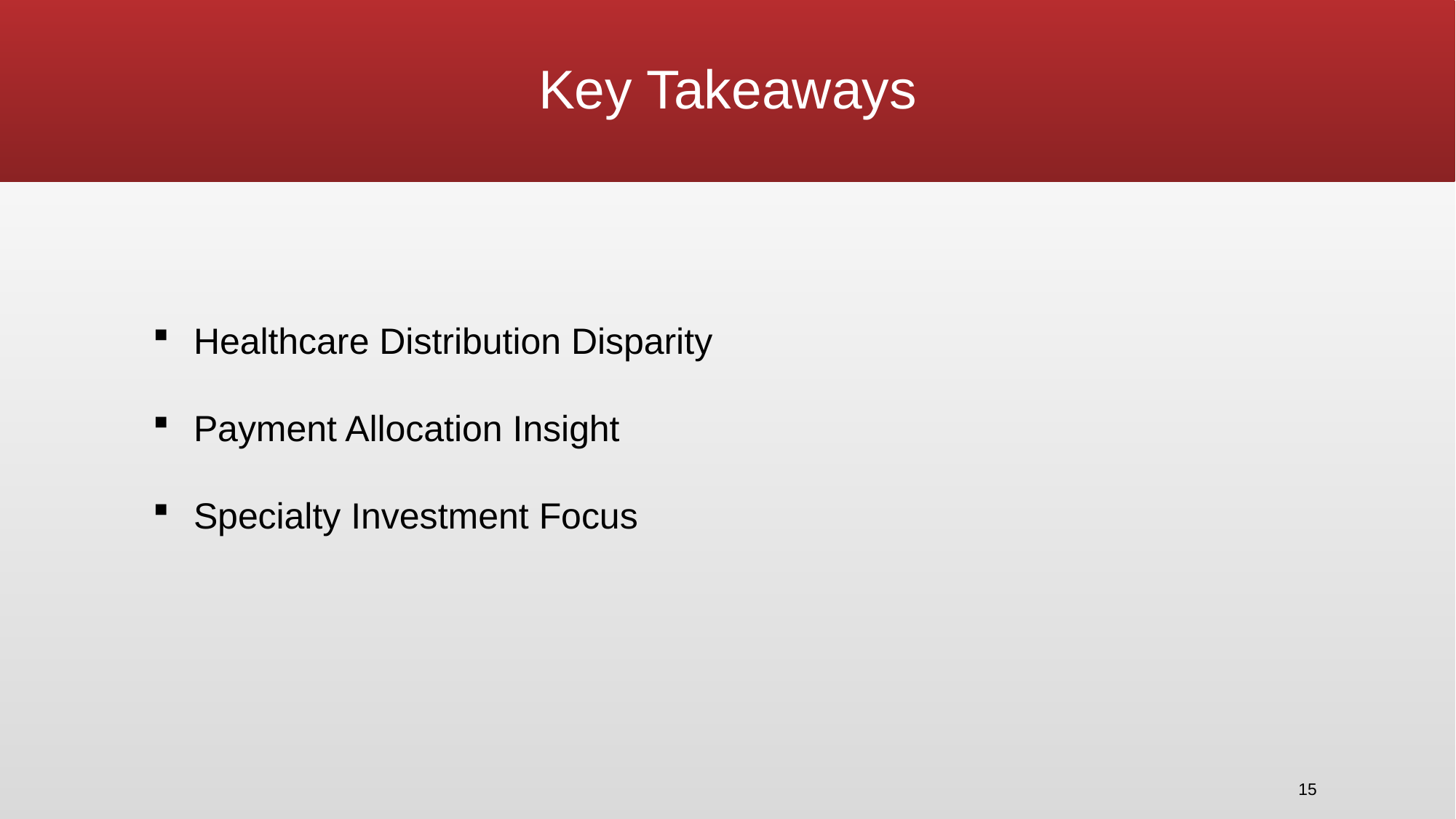

# Key Takeaways
Healthcare Distribution Disparity
Payment Allocation Insight
Specialty Investment Focus

15